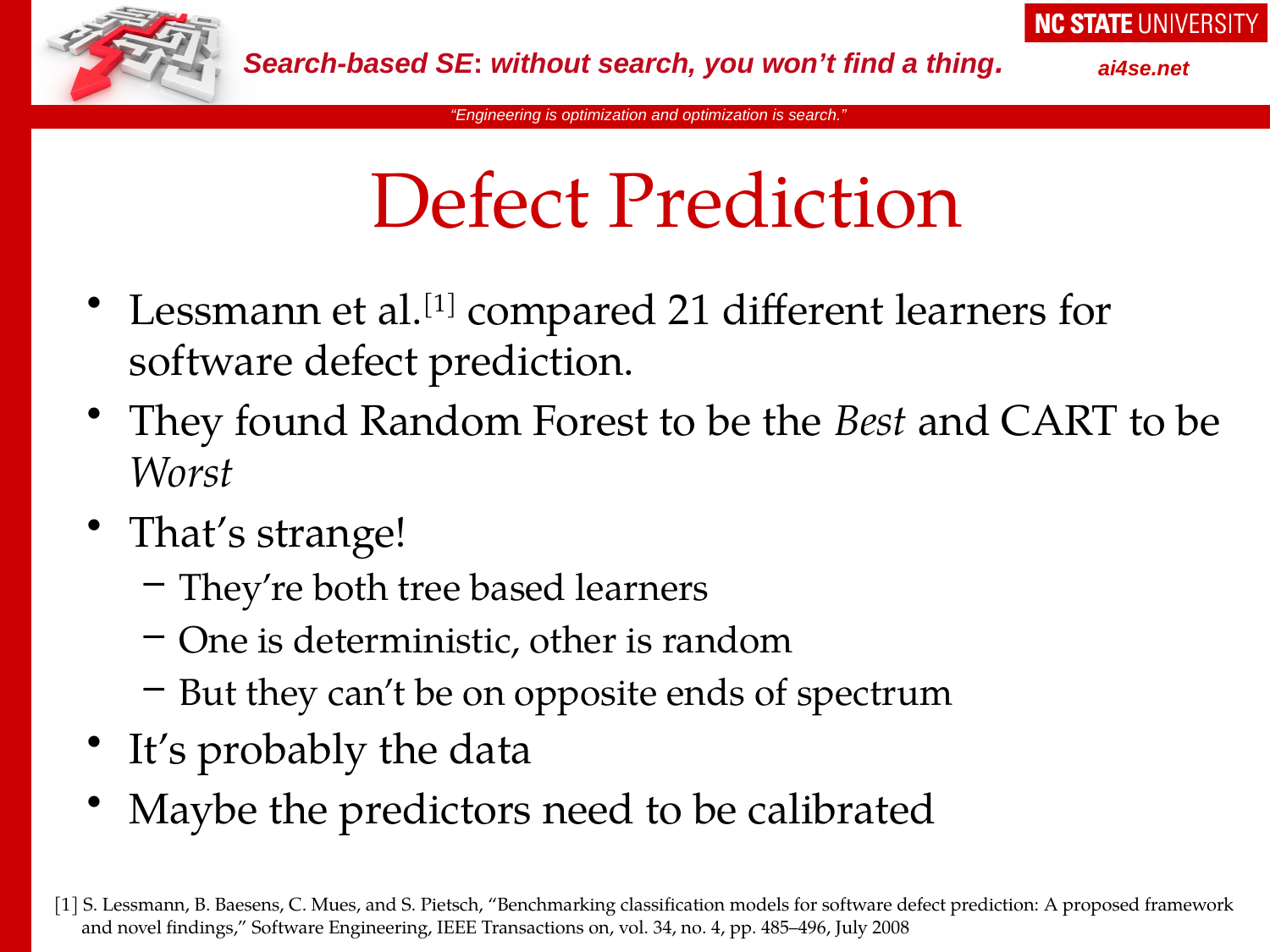

Defect Prediction
Lessmann et al.[1] compared 21 different learners for software defect prediction.
They found Random Forest to be the Best and CART to be Worst
That’s strange!
They’re both tree based learners
One is deterministic, other is random
But they can’t be on opposite ends of spectrum
It’s probably the data
Maybe the predictors need to be calibrated

[1] S. Lessmann, B. Baesens, C. Mues, and S. Pietsch, “Benchmarking classification models for software defect prediction: A proposed framework
      and novel findings,” Software Engineering, IEEE Transactions on, vol. 34, no. 4, pp. 485–496, July 2008